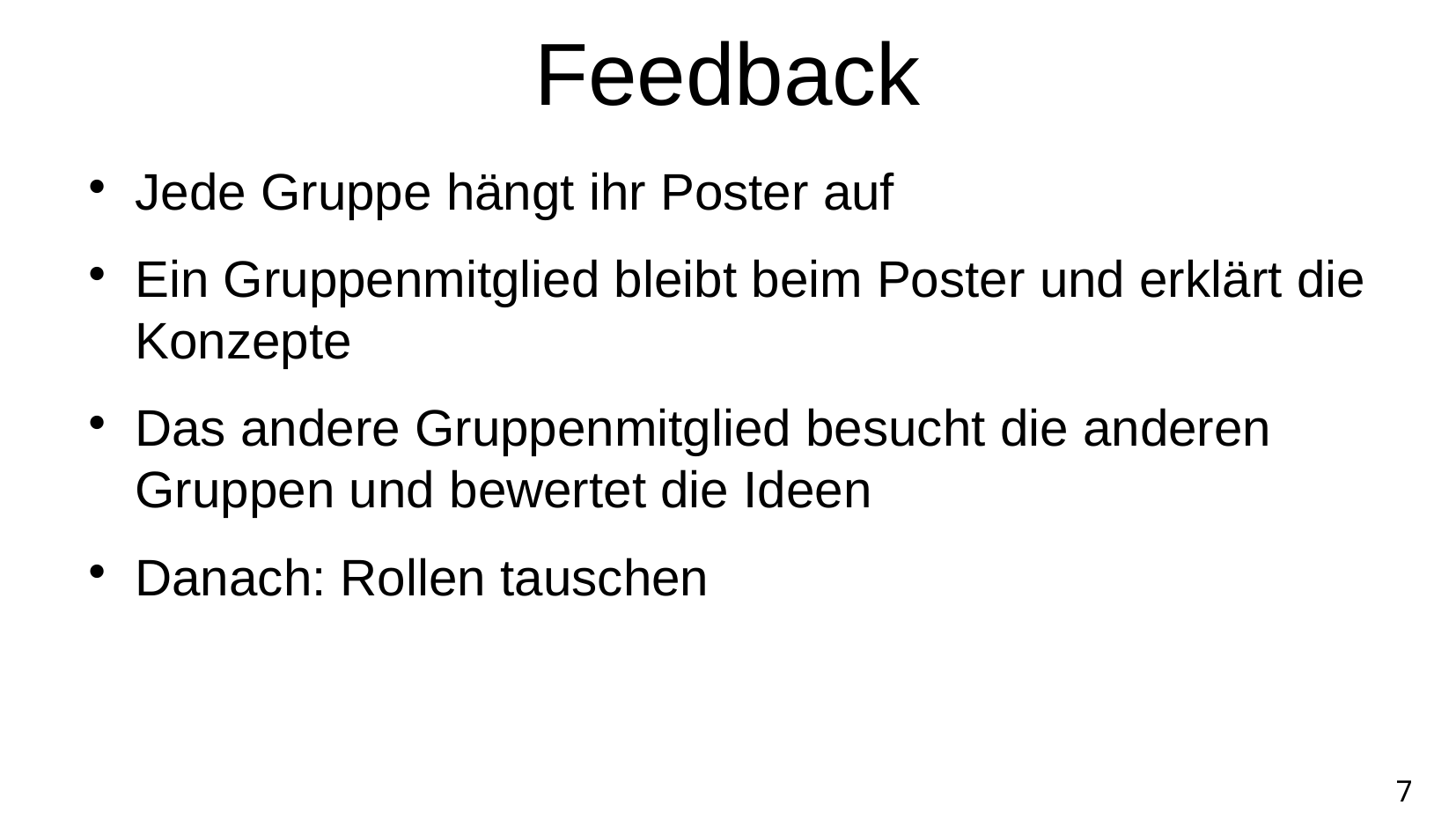

Feedback
Jede Gruppe hängt ihr Poster auf
Ein Gruppenmitglied bleibt beim Poster und erklärt die Konzepte
Das andere Gruppenmitglied besucht die anderen Gruppen und bewertet die Ideen
Danach: Rollen tauschen